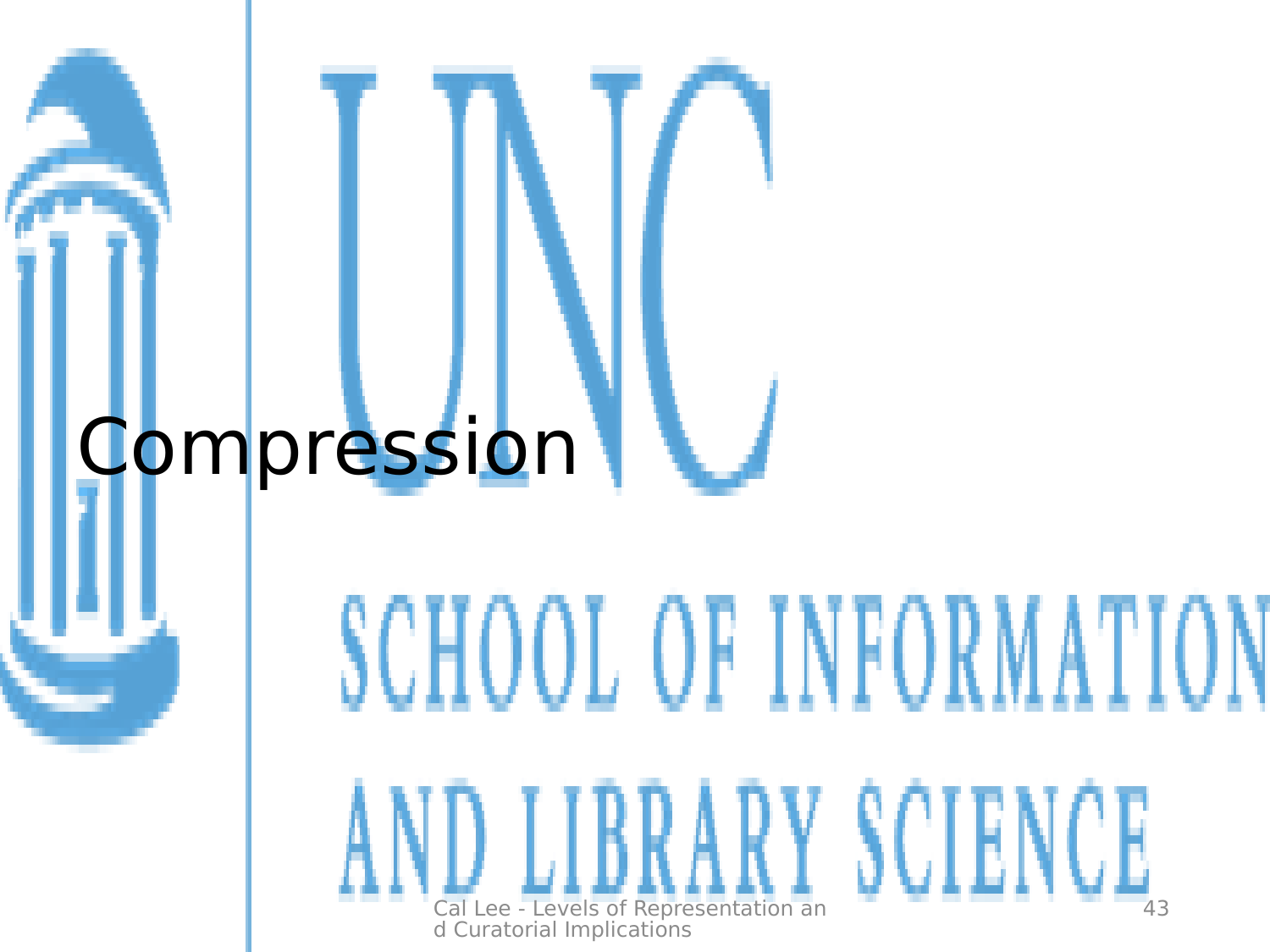

# Compression
Cal Lee - Levels of Representation and Curatorial Implications
43